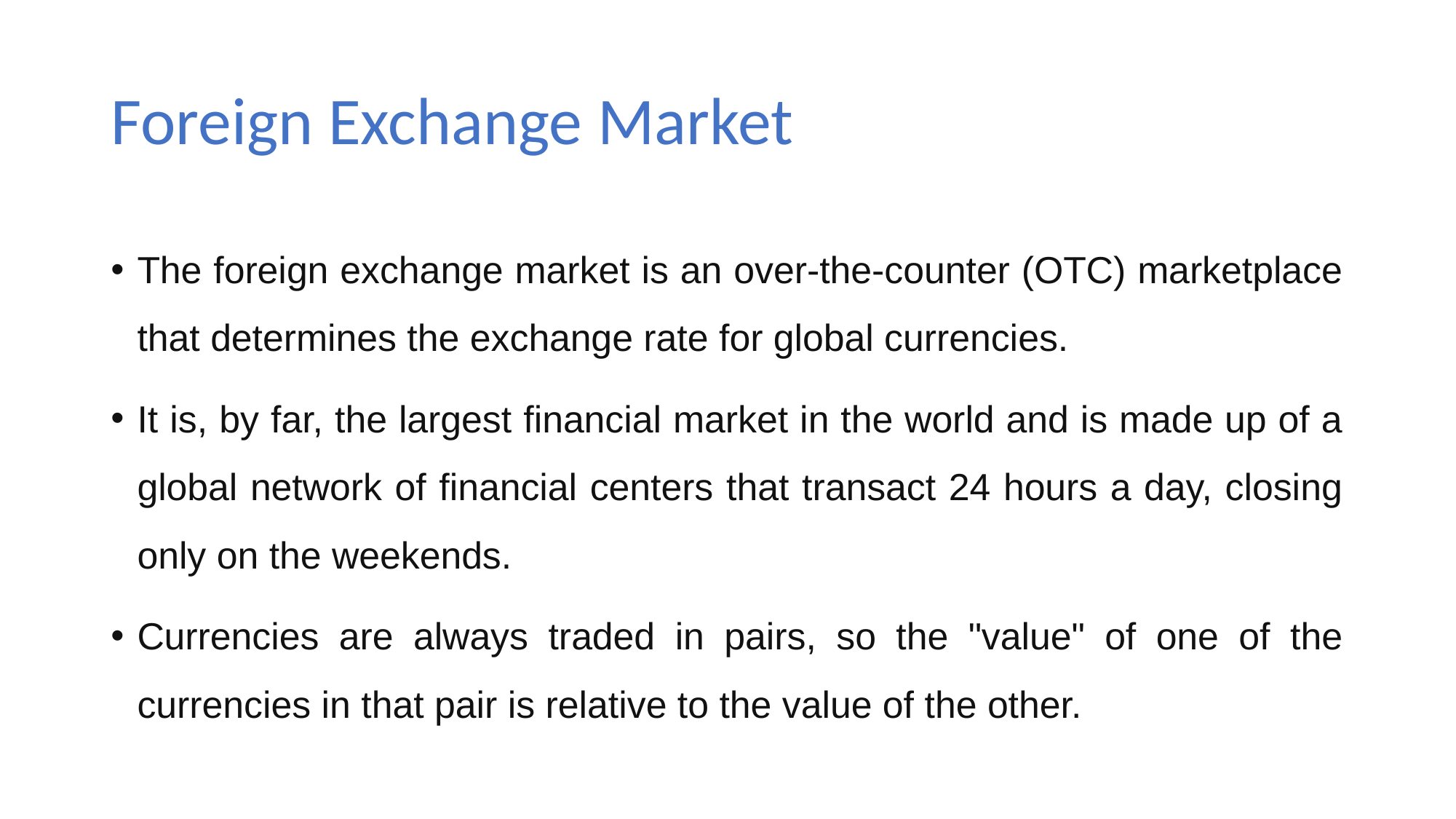

# Foreign Exchange Market
The foreign exchange market is an over-the-counter (OTC) marketplace that determines the exchange rate for global currencies.
It is, by far, the largest financial market in the world and is made up of a global network of financial centers that transact 24 hours a day, closing only on the weekends.
Currencies are always traded in pairs, so the "value" of one of the currencies in that pair is relative to the value of the other.